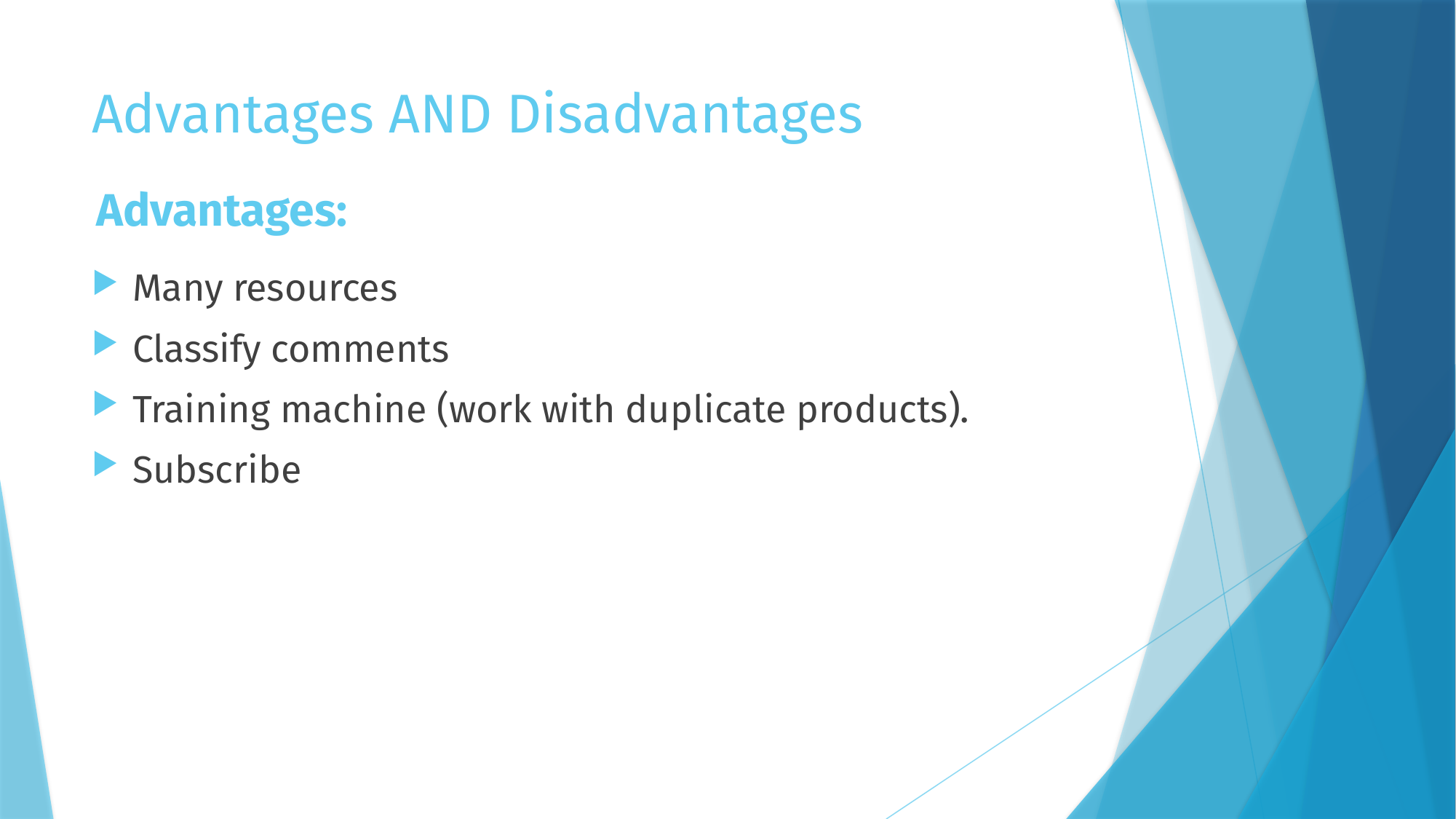

# Advantages AND Disadvantages
Advantages:
Many resources
Classify comments
Training machine (work with duplicate products).
Subscribe